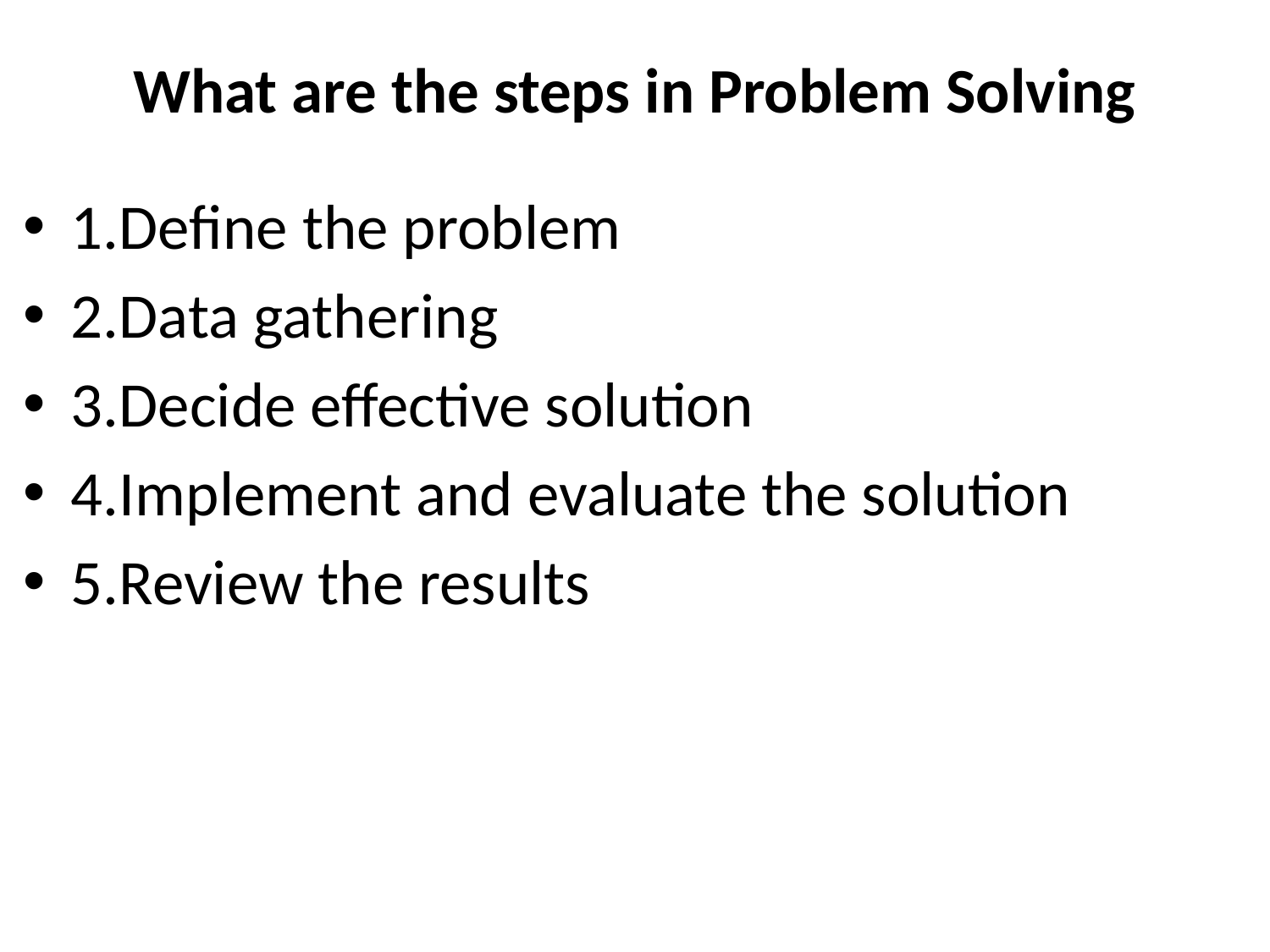

# What are the steps in Problem Solving
1.Define the problem
2.Data gathering
3.Decide effective solution
4.Implement and evaluate the solution
5.Review the results